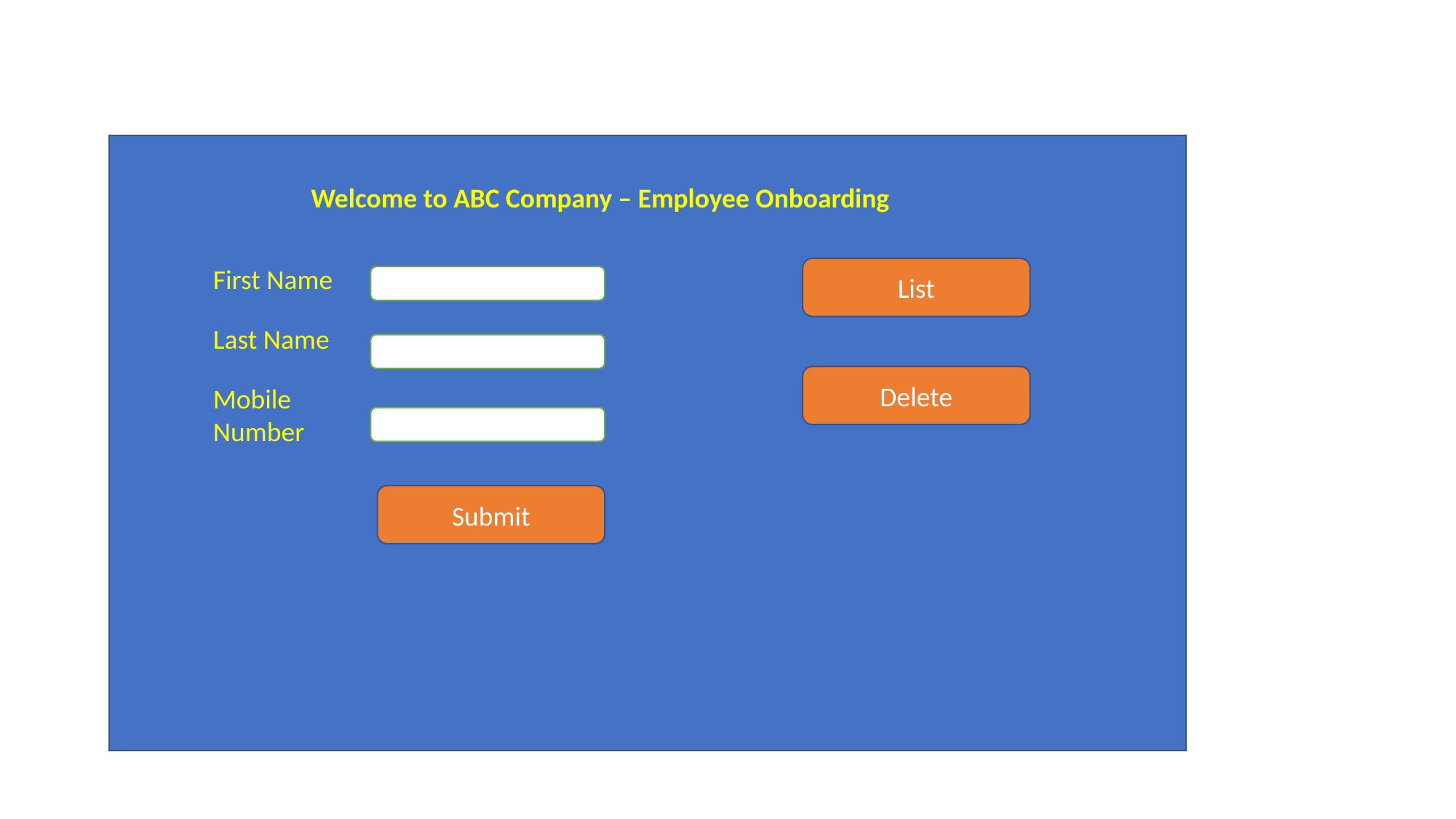

Welcome to ABC Company – Employee Onboarding
First Name
List

Last Name

Delete
Mobile Number

Submit